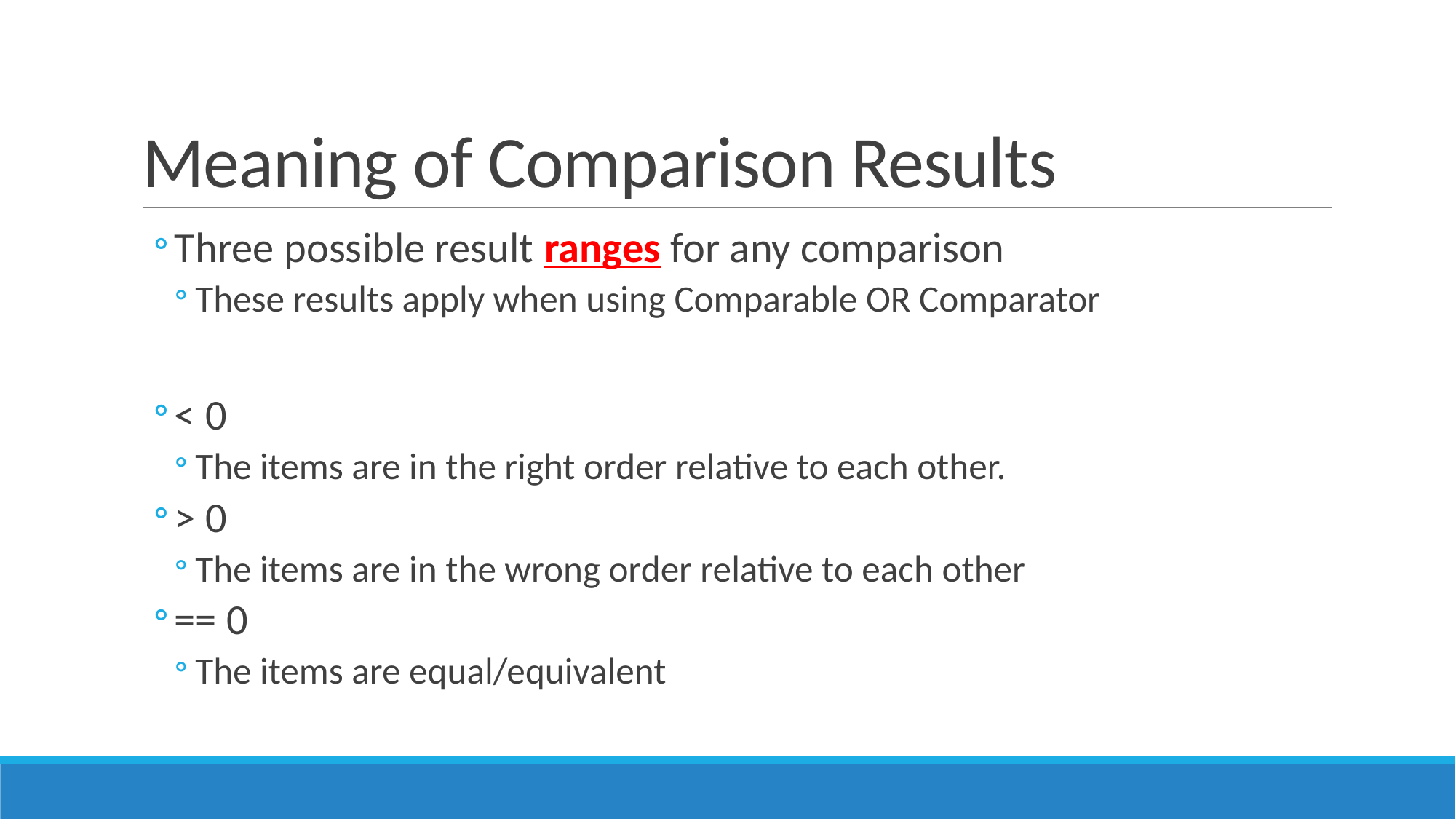

# Meaning of Comparison Results
Three possible result ranges for any comparison
These results apply when using Comparable OR Comparator

< 0
The items are in the right order relative to each other.
> 0
The items are in the wrong order relative to each other
== 0
The items are equal/equivalent